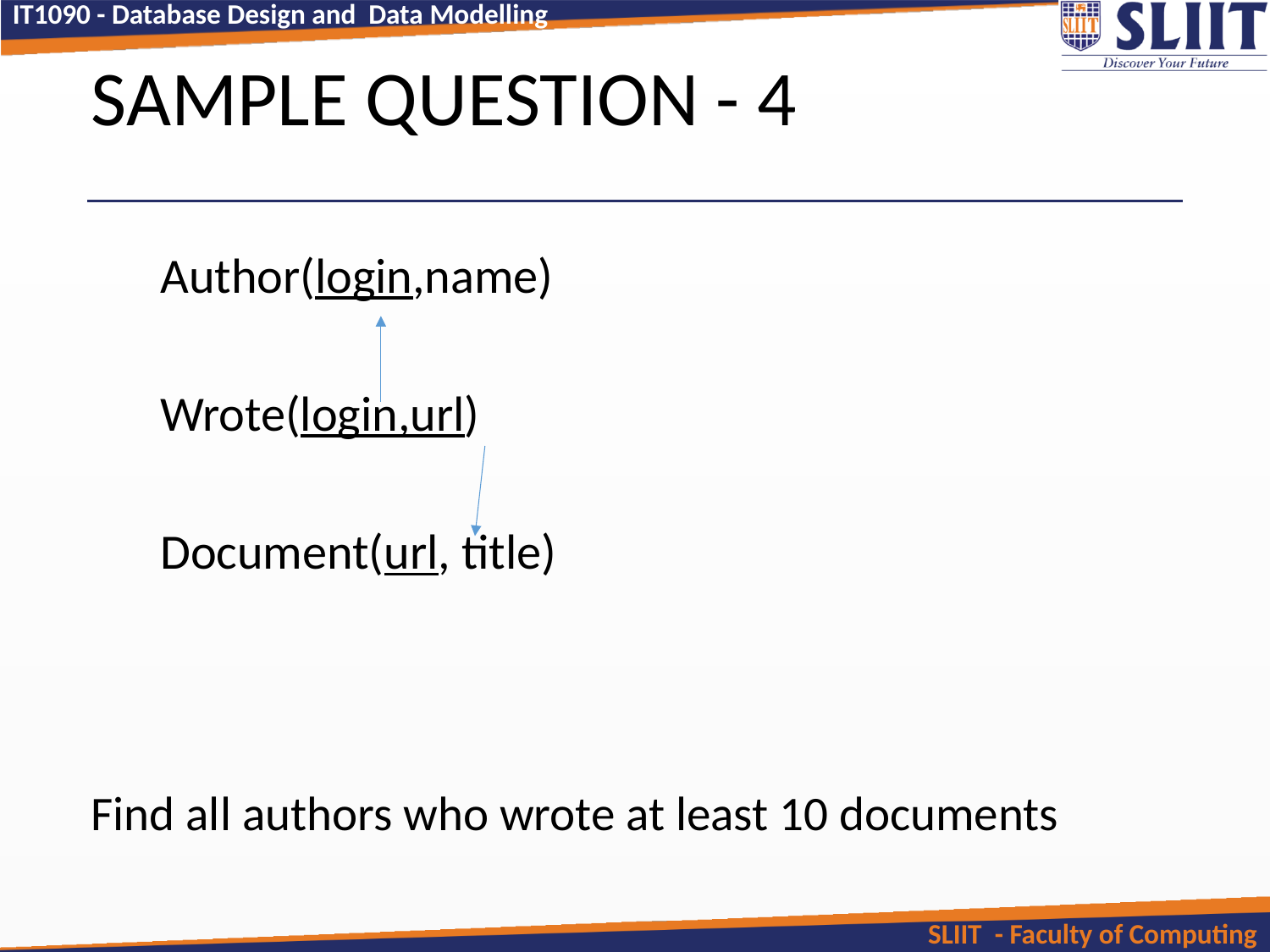

# SAMPLE QUESTION - 4

Find all authors who wrote at least 10 documents
Author(login,name)

Wrote(login,url)

Document(url, title)